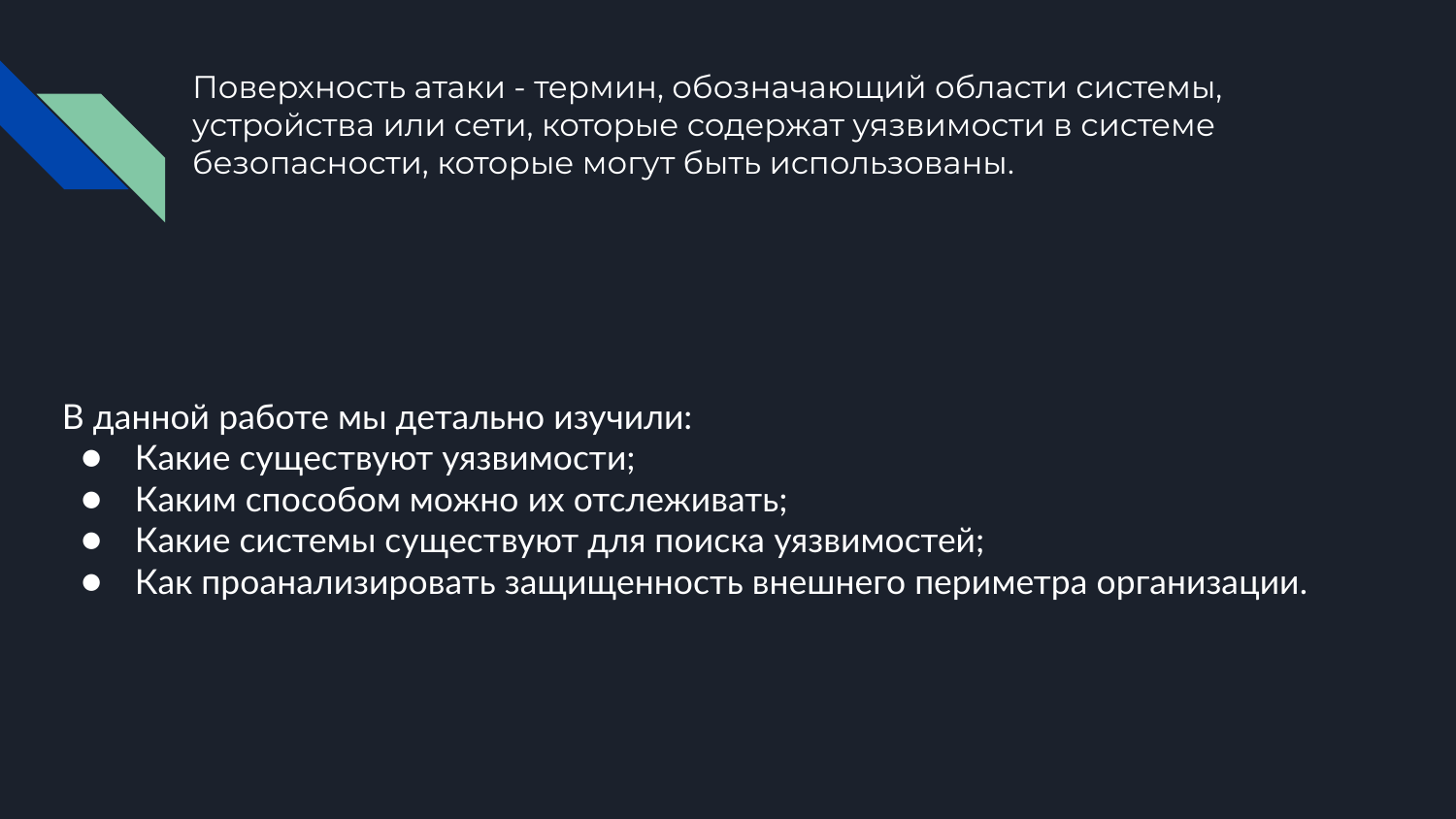

# Поверхность атаки - термин, обозначающий области системы, устройства или сети, которые содержат уязвимости в системе безопасности, которые могут быть использованы.
В данной работе мы детально изучили:
Какие существуют уязвимости;
Каким способом можно их отслеживать;
Какие системы существуют для поиска уязвимостей;
Как проанализировать защищенность внешнего периметра организации.